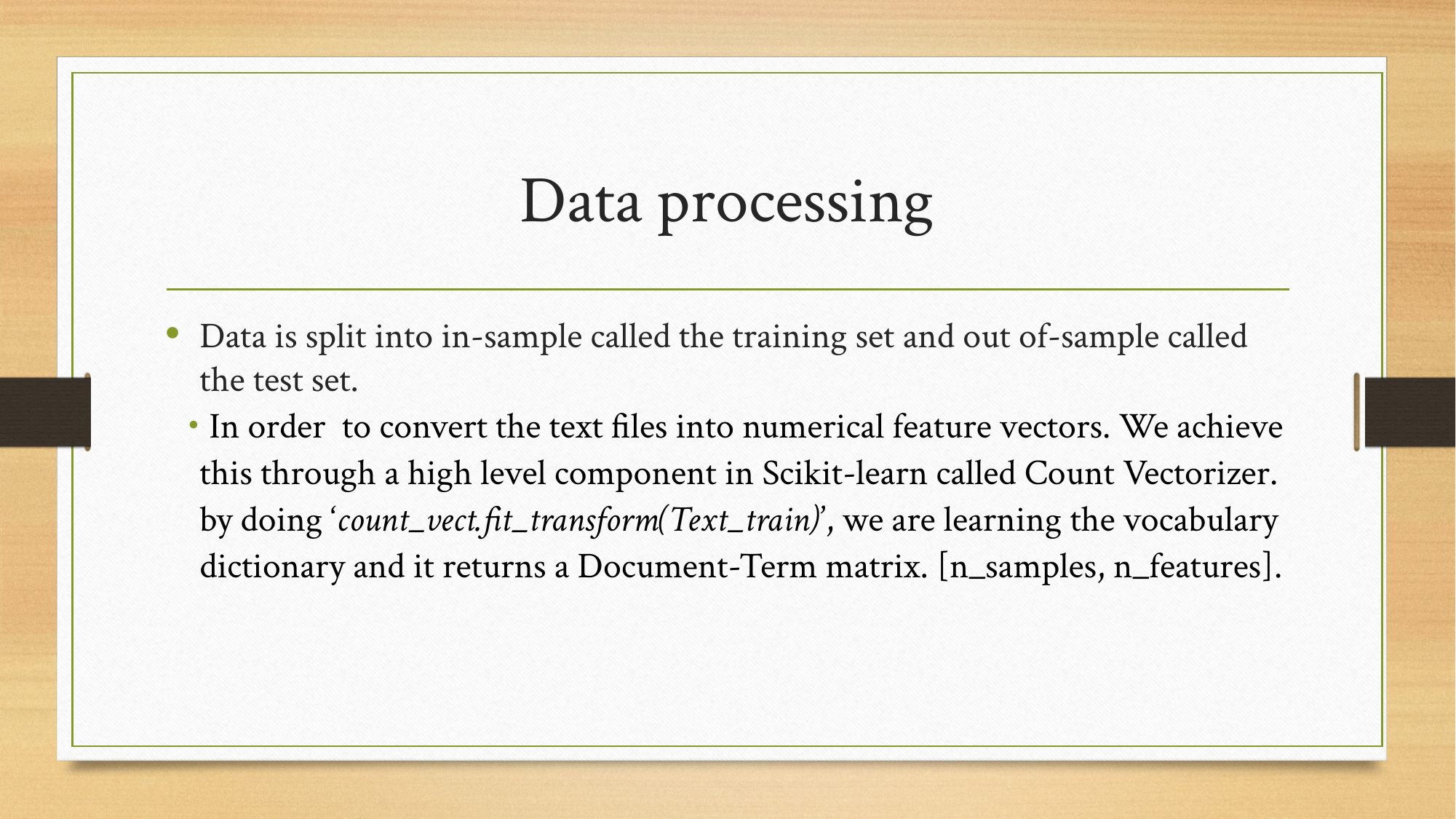

# Data processing
Data is split into in-sample called the training set and out of-sample called the test set.
 In order  to convert the text files into numerical feature vectors. We achieve this through a high level component in Scikit-learn called Count Vectorizer. by doing ‘count_vect.fit_transform(Text_train)’, we are learning the vocabulary dictionary and it returns a Document-Term matrix. [n_samples, n_features].